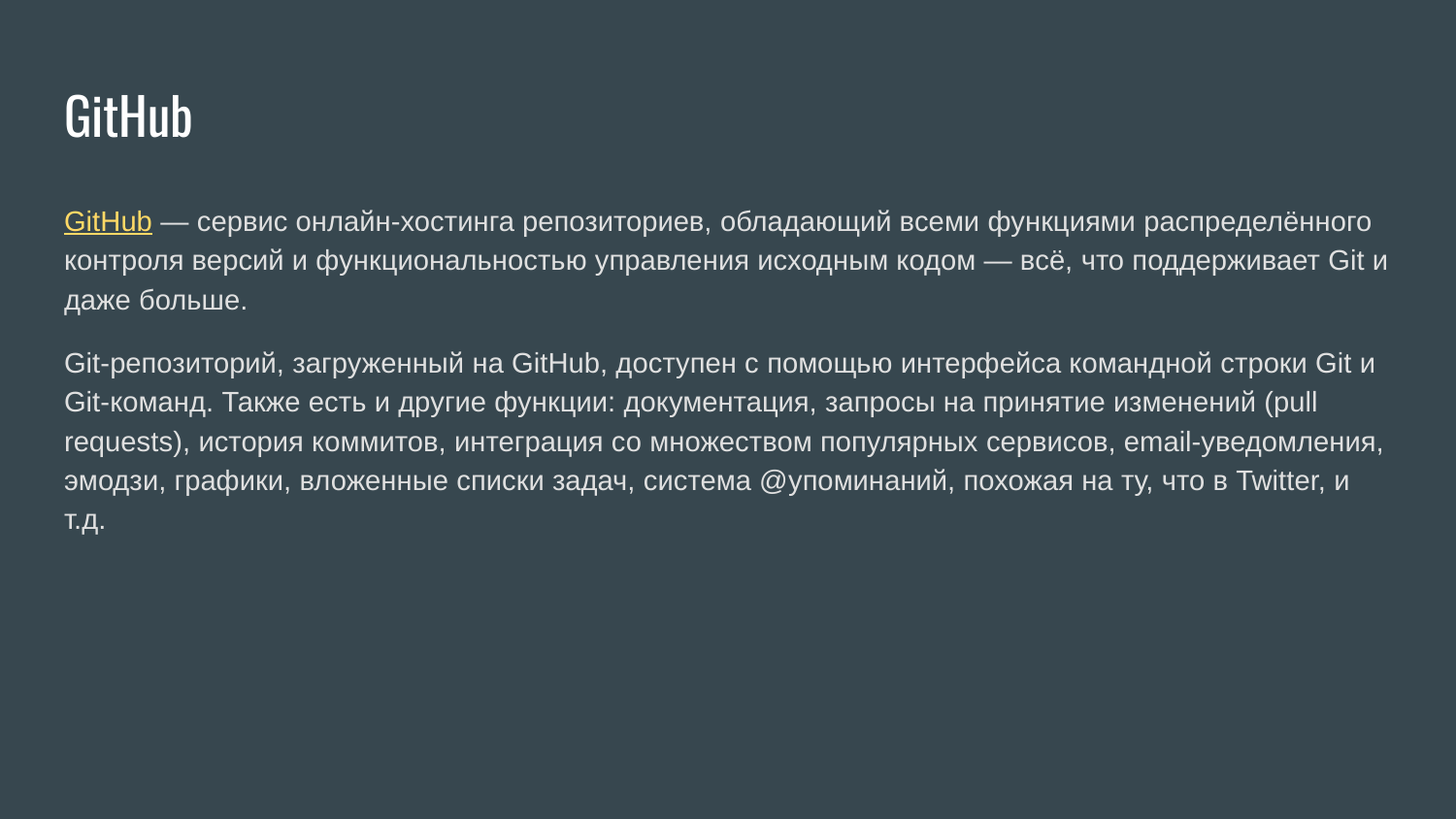

# GitHub
GitHub — сервис онлайн-хостинга репозиториев, обладающий всеми функциями распределённого контроля версий и функциональностью управления исходным кодом — всё, что поддерживает Git и даже больше.
Git-репозиторий, загруженный на GitHub, доступен с помощью интерфейса командной строки Git и Git-команд. Также есть и другие функции: документация, запросы на принятие изменений (pull requests), история коммитов, интеграция со множеством популярных сервисов, email-уведомления, эмодзи, графики, вложенные списки задач, система @упоминаний, похожая на ту, что в Twitter, и т.д.